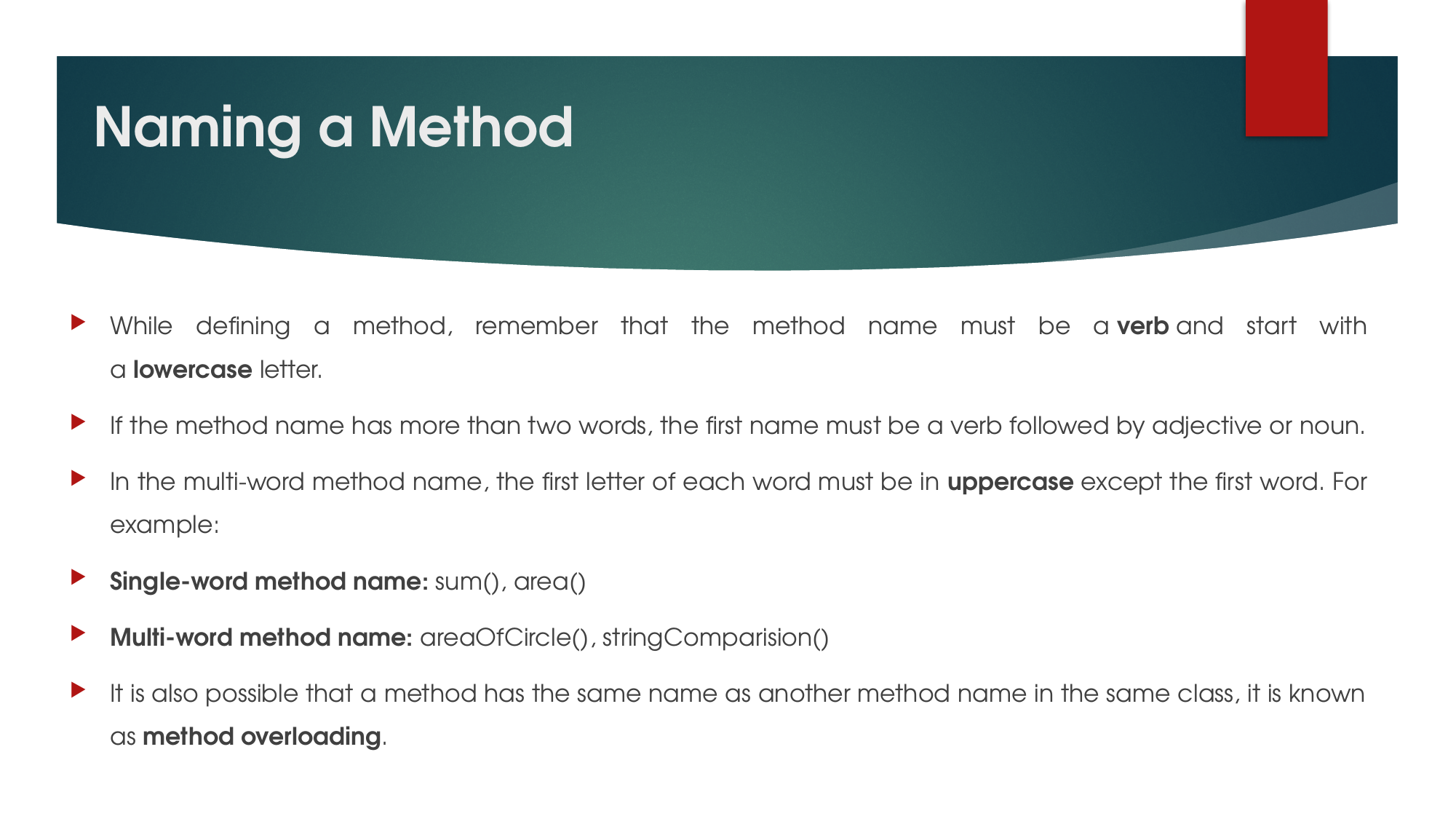

# Naming a Method
While defining a method, remember that the method name must be a verb and start with a lowercase letter.
If the method name has more than two words, the first name must be a verb followed by adjective or noun.
In the multi-word method name, the first letter of each word must be in uppercase except the first word. For example:
Single-word method name: sum(), area()
Multi-word method name: areaOfCircle(), stringComparision()
It is also possible that a method has the same name as another method name in the same class, it is known as method overloading.